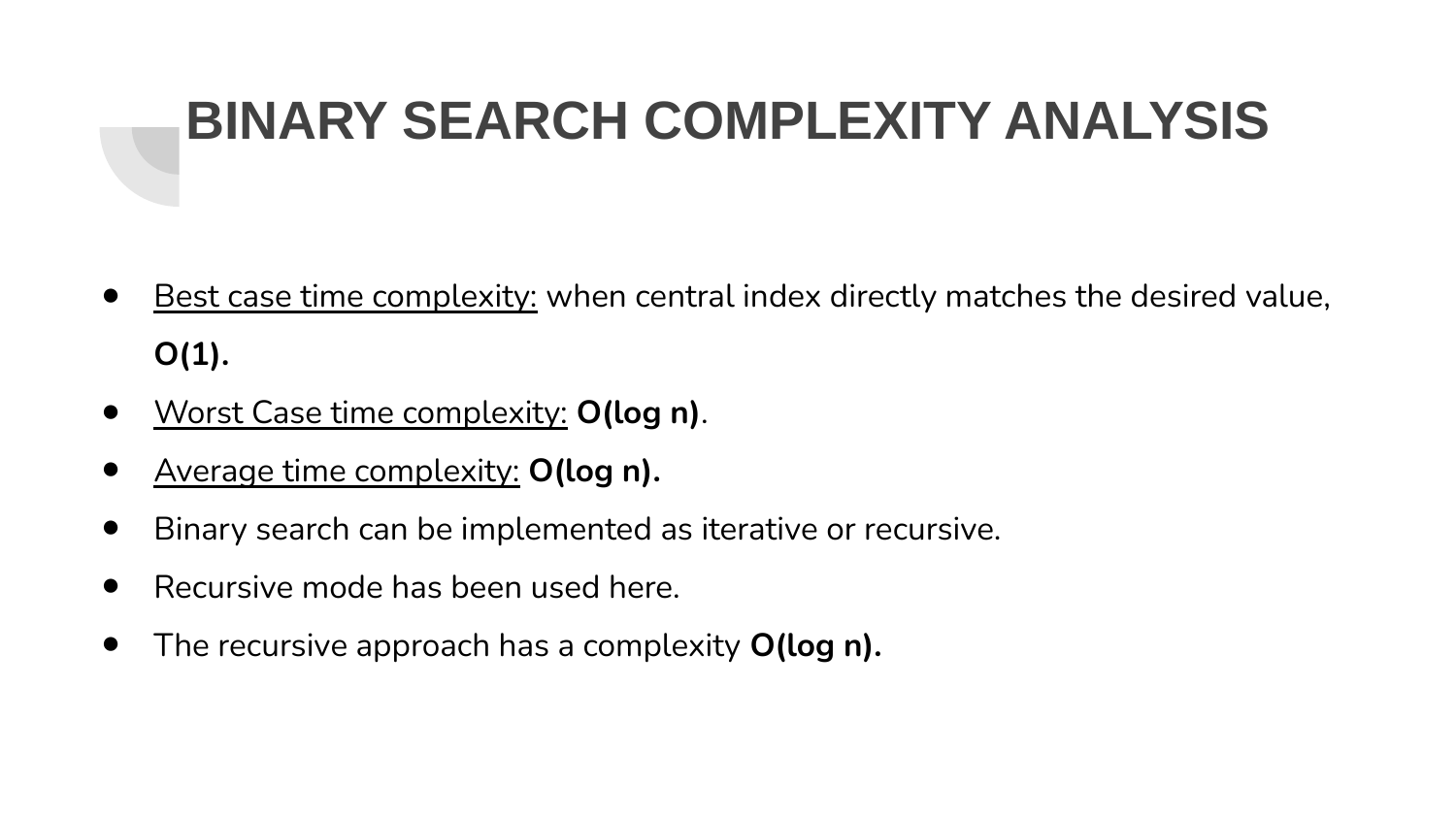

# BINARY SEARCH COMPLEXITY ANALYSIS
Best case time complexity: when central index directly matches the desired value, O(1).
Worst Case time complexity: O(log n).
Average time complexity: O(log n).
Binary search can be implemented as iterative or recursive.
Recursive mode has been used here.
The recursive approach has a complexity O(log n).